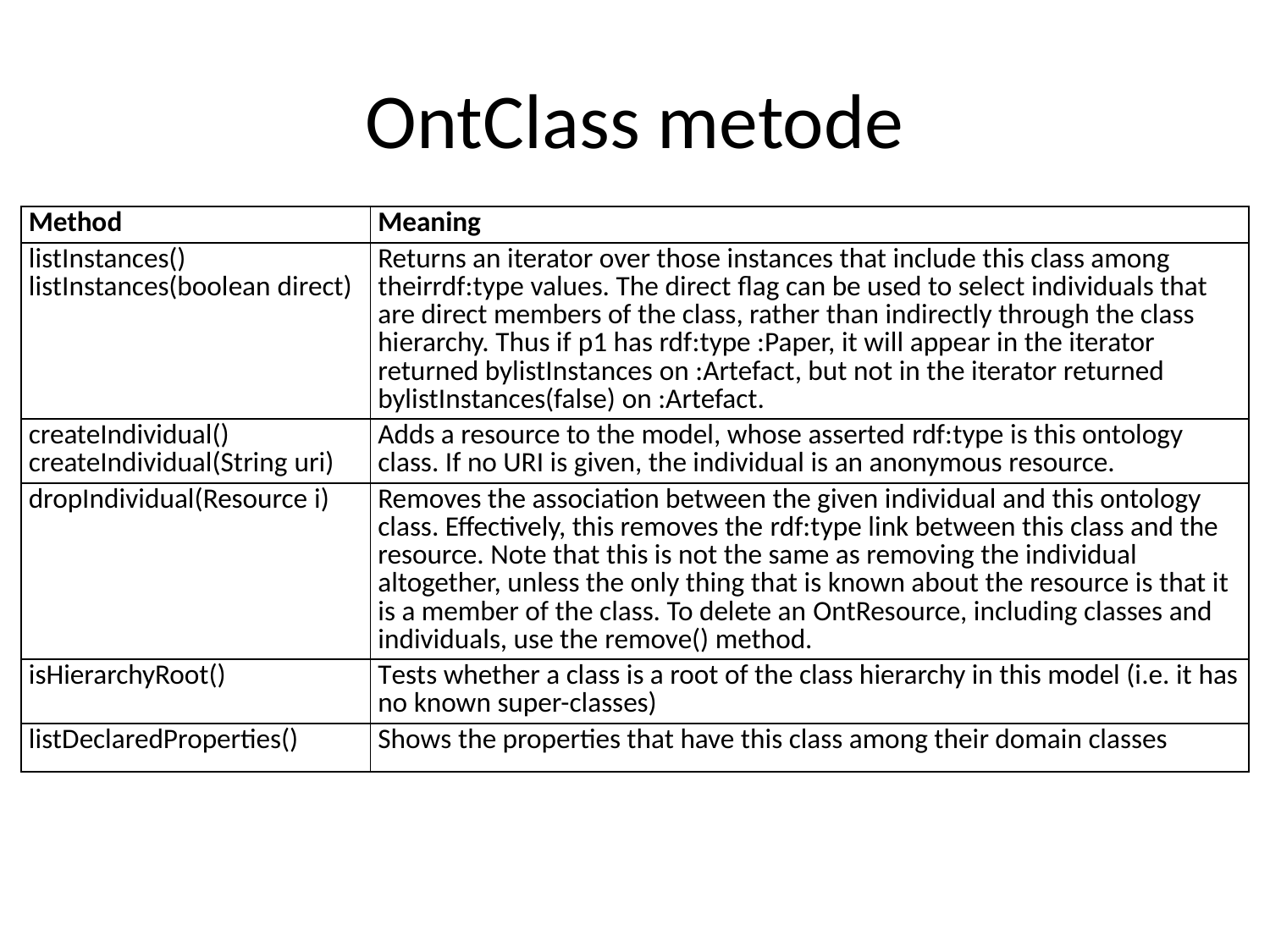

# OntClass metode
| Method | Meaning |
| --- | --- |
| listInstances() listInstances(boolean direct) | Returns an iterator over those instances that include this class among theirrdf:type values. The direct flag can be used to select individuals that are direct members of the class, rather than indirectly through the class hierarchy. Thus if p1 has rdf:type :Paper, it will appear in the iterator returned bylistInstances on :Artefact, but not in the iterator returned bylistInstances(false) on :Artefact. |
| createIndividual() createIndividual(String uri) | Adds a resource to the model, whose asserted rdf:type is this ontology class. If no URI is given, the individual is an anonymous resource. |
| dropIndividual(Resource i) | Removes the association between the given individual and this ontology class. Effectively, this removes the rdf:type link between this class and the resource. Note that this is not the same as removing the individual altogether, unless the only thing that is known about the resource is that it is a member of the class. To delete an OntResource, including classes and individuals, use the remove() method. |
| isHierarchyRoot() | Tests whether a class is a root of the class hierarchy in this model (i.e. it has no known super-classes) |
| listDeclaredProperties() | Shows the properties that have this class among their domain classes |